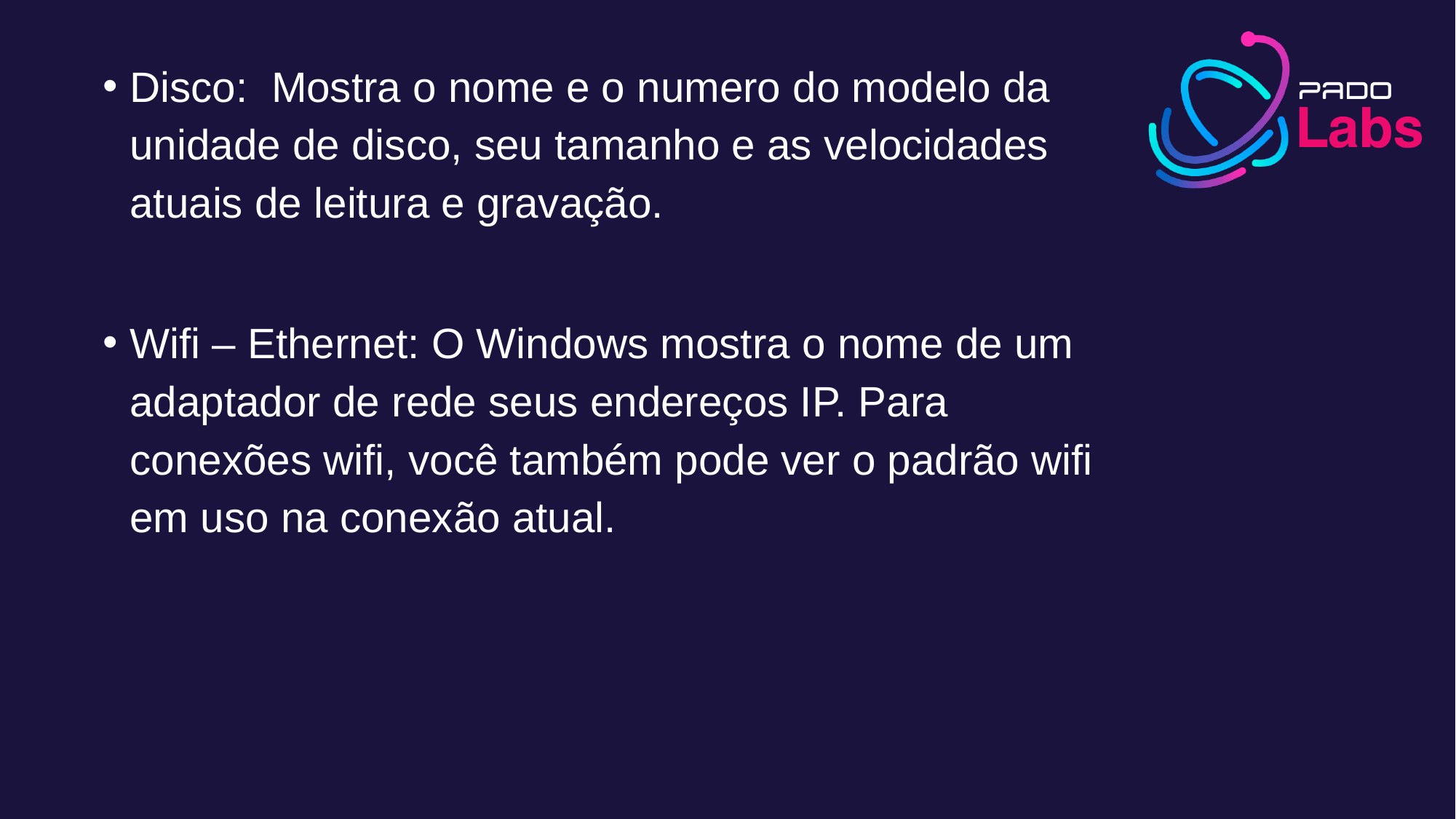

Disco:  Mostra o nome e o numero do modelo da unidade de disco, seu tamanho e as velocidades atuais de leitura e gravação.

Wifi – Ethernet: O Windows mostra o nome de um adaptador de rede seus endereços IP. Para conexões wifi, você também pode ver o padrão wifi em uso na conexão atual.